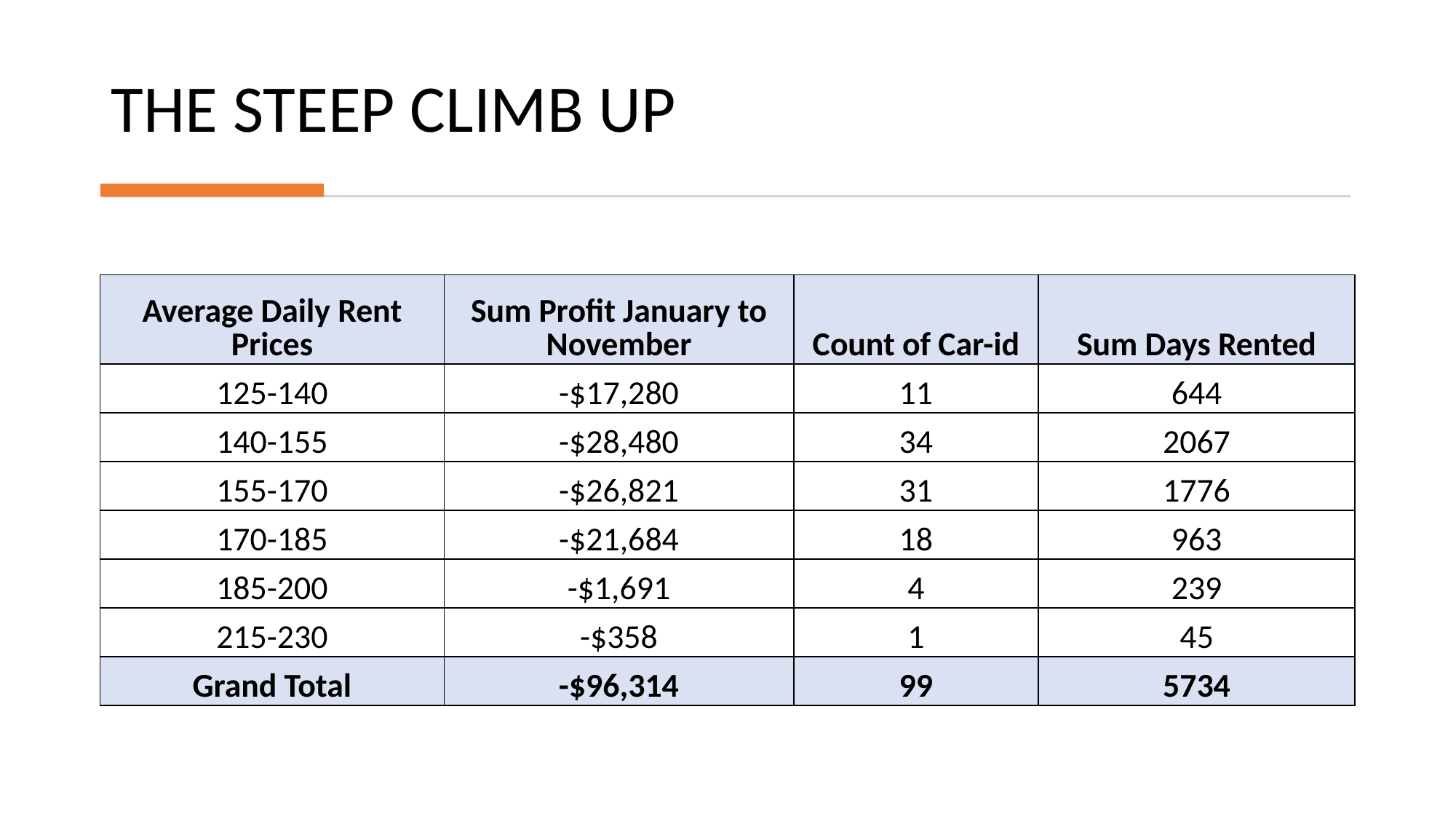

# THE STEEP CLIMB UP

| Average Daily Rent Prices | Sum Profit January to November | Count of Car-id | Sum Days Rented |
| --- | --- | --- | --- |
| 125-140 | -$17,280 | 11 | 644 |
| 140-155 | -$28,480 | 34 | 2067 |
| 155-170 | -$26,821 | 31 | 1776 |
| 170-185 | -$21,684 | 18 | 963 |
| 185-200 | -$1,691 | 4 | 239 |
| 215-230 | -$358 | 1 | 45 |
| Grand Total | -$96,314 | 99 | 5734 |